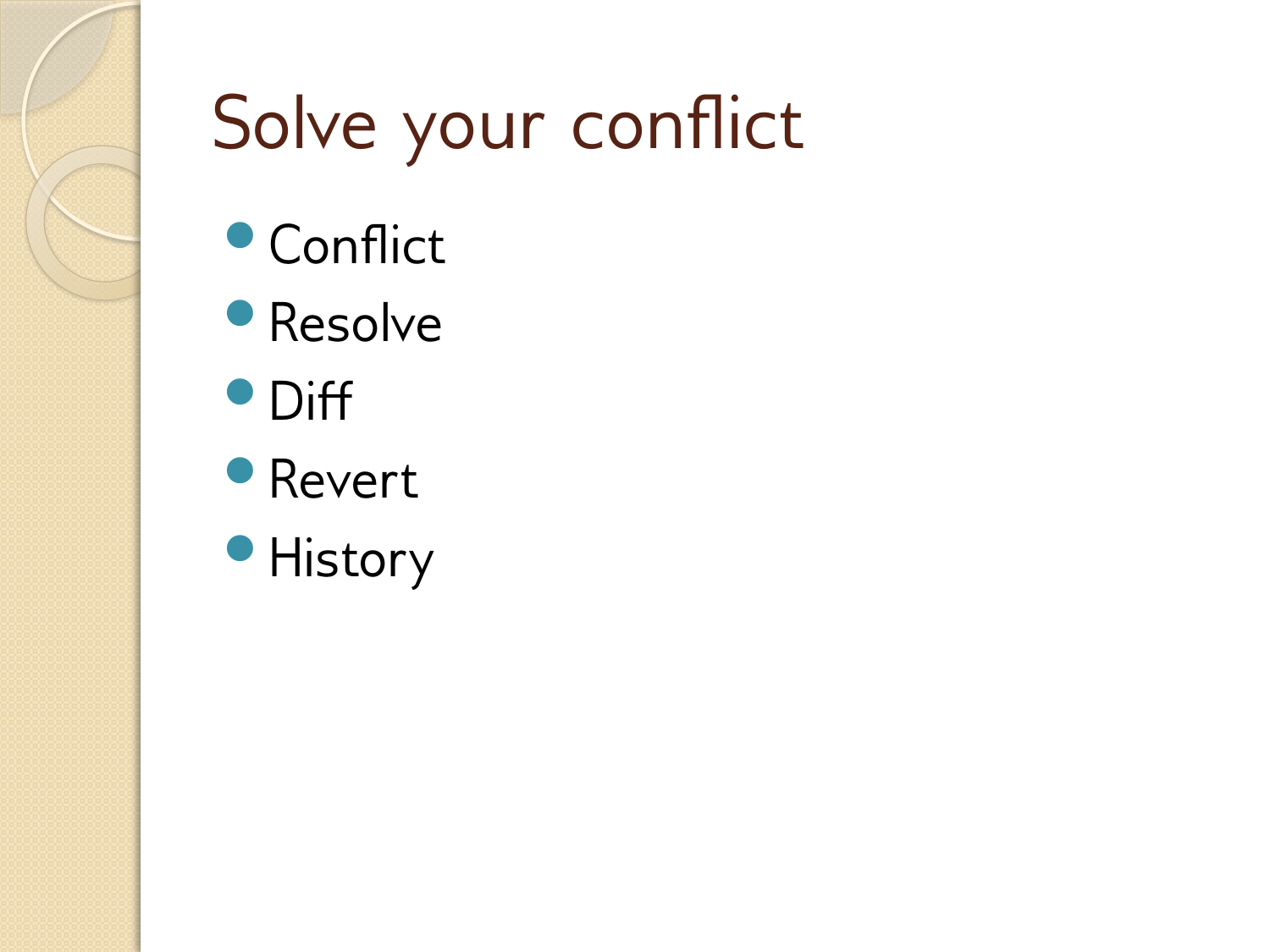

# Solve your conflict
Conflict
Resolve
Diff
Revert
History